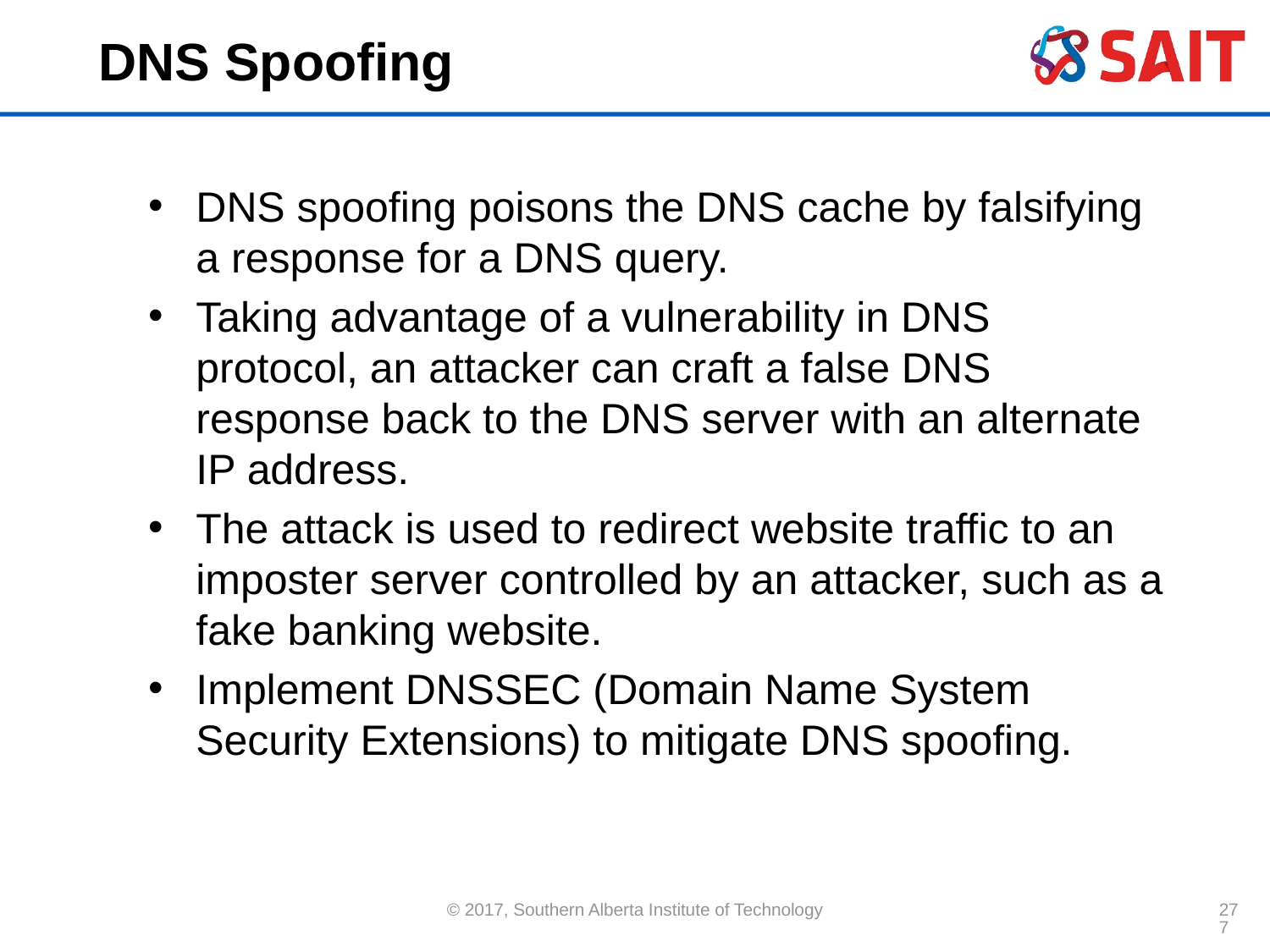

# DNS Spoofing
DNS spoofing poisons the DNS cache by falsifying a response for a DNS query.
Taking advantage of a vulnerability in DNS protocol, an attacker can craft a false DNS response back to the DNS server with an alternate IP address.
The attack is used to redirect website traffic to an imposter server controlled by an attacker, such as a fake banking website.
Implement DNSSEC (Domain Name System Security Extensions) to mitigate DNS spoofing.